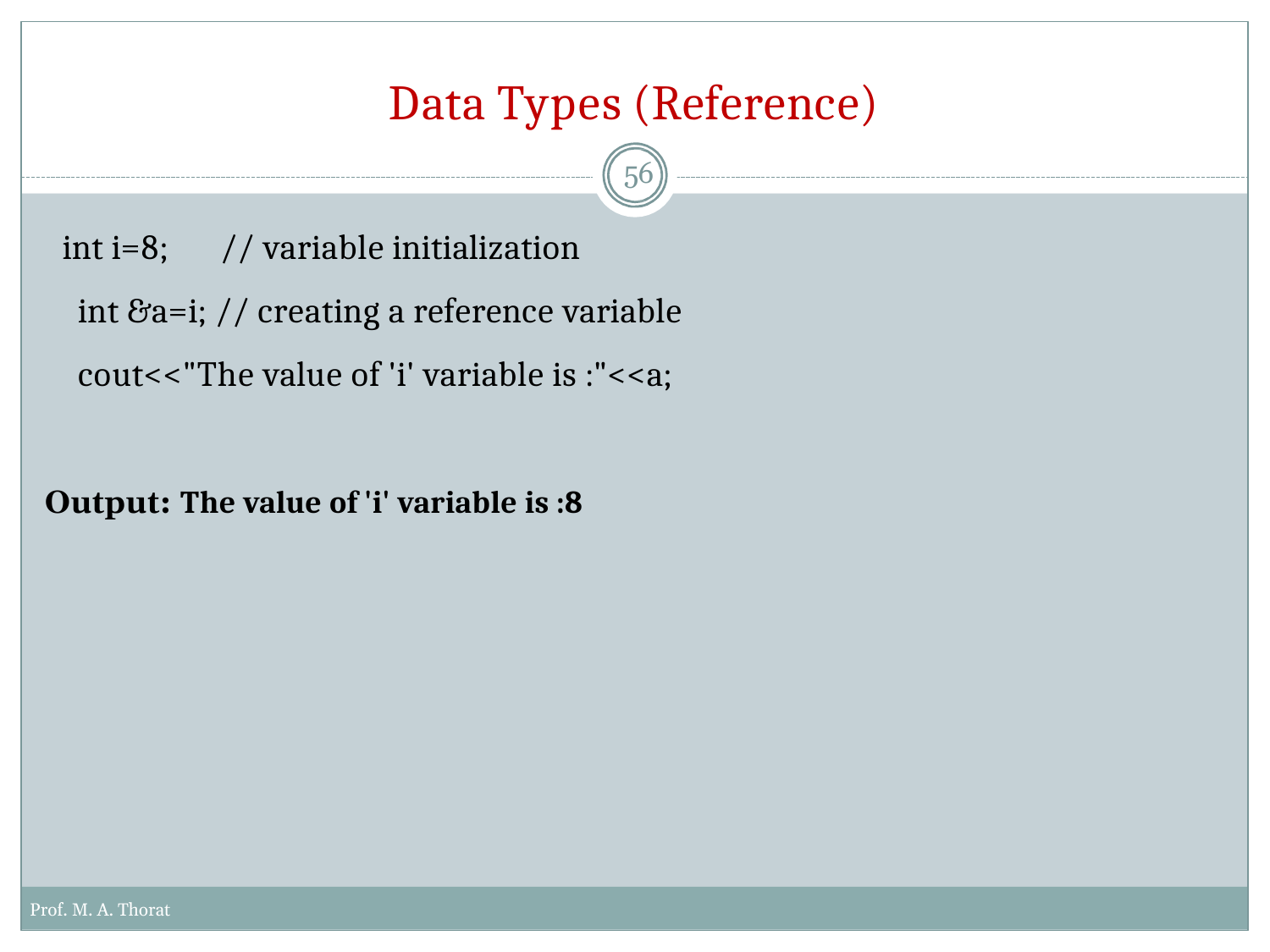

# Data Types (Reference)
56

int i=8;	// variable initialization
int &a=i; // creating a reference variable cout<<"The value of 'i' variable is :"<<a;

Output: The value of 'i' variable is :8
Prof. M. A. Thorat